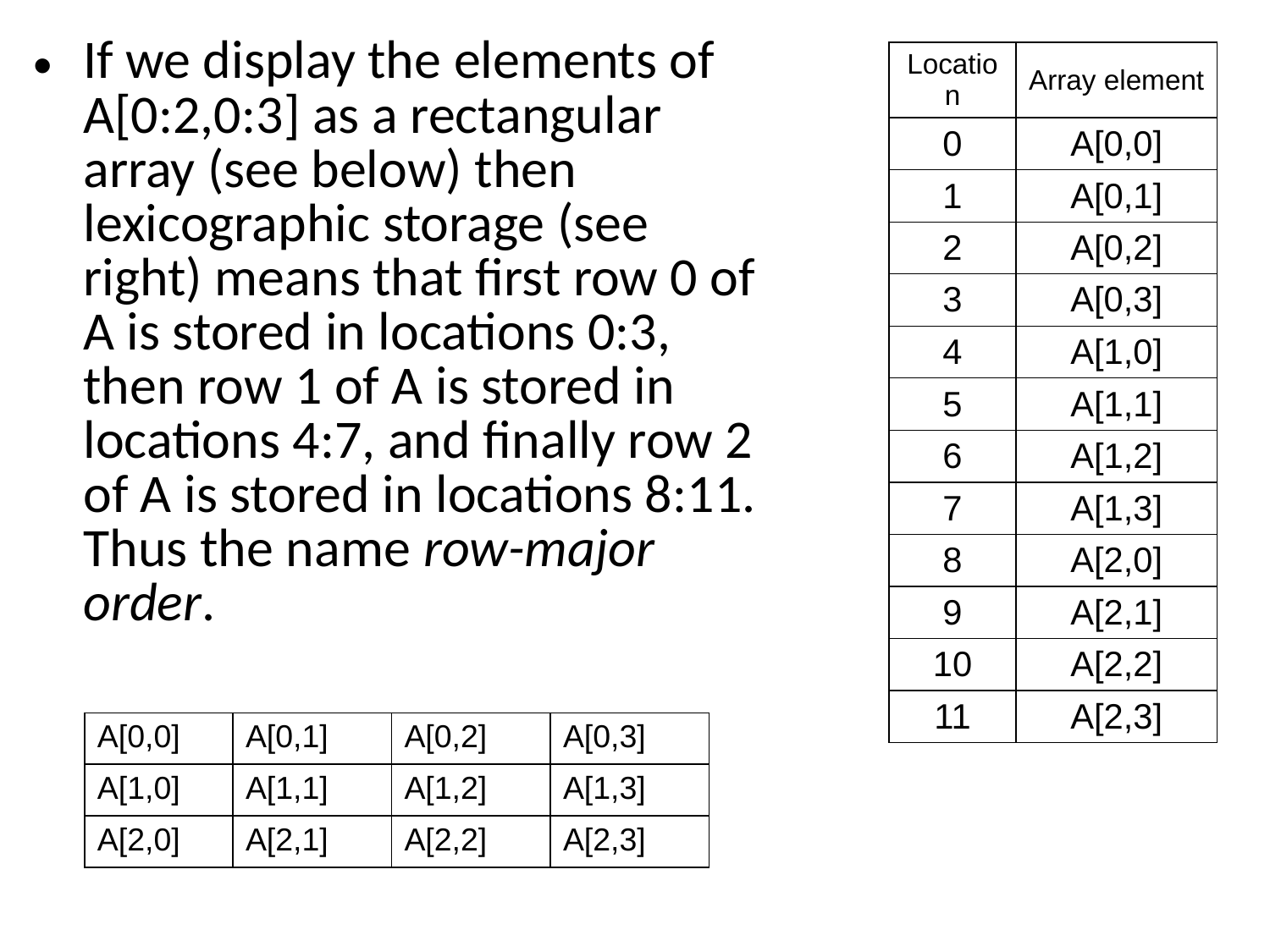

If we display the elements of A[0:2,0:3] as a rectangular array (see below) then lexicographic storage (see right) means that first row 0 of A is stored in locations 0:3, then row 1 of A is stored in locations 4:7, and finally row 2 of A is stored in locations 8:11. Thus the name row-major order.
| Location | Array element |
| --- | --- |
| 0 | A[0,0] |
| 1 | A[0,1] |
| 2 | A[0,2] |
| 3 | A[0,3] |
| 4 | A[1,0] |
| 5 | A[1,1] |
| 6 | A[1,2] |
| 7 | A[1,3] |
| 8 | A[2,0] |
| 9 | A[2,1] |
| 10 | A[2,2] |
| 11 | A[2,3] |
| A[0,0] | A[0,1] | A[0,2] | A[0,3] |
| --- | --- | --- | --- |
| A[1,0] | A[1,1] | A[1,2] | A[1,3] |
| A[2,0] | A[2,1] | A[2,2] | A[2,3] |